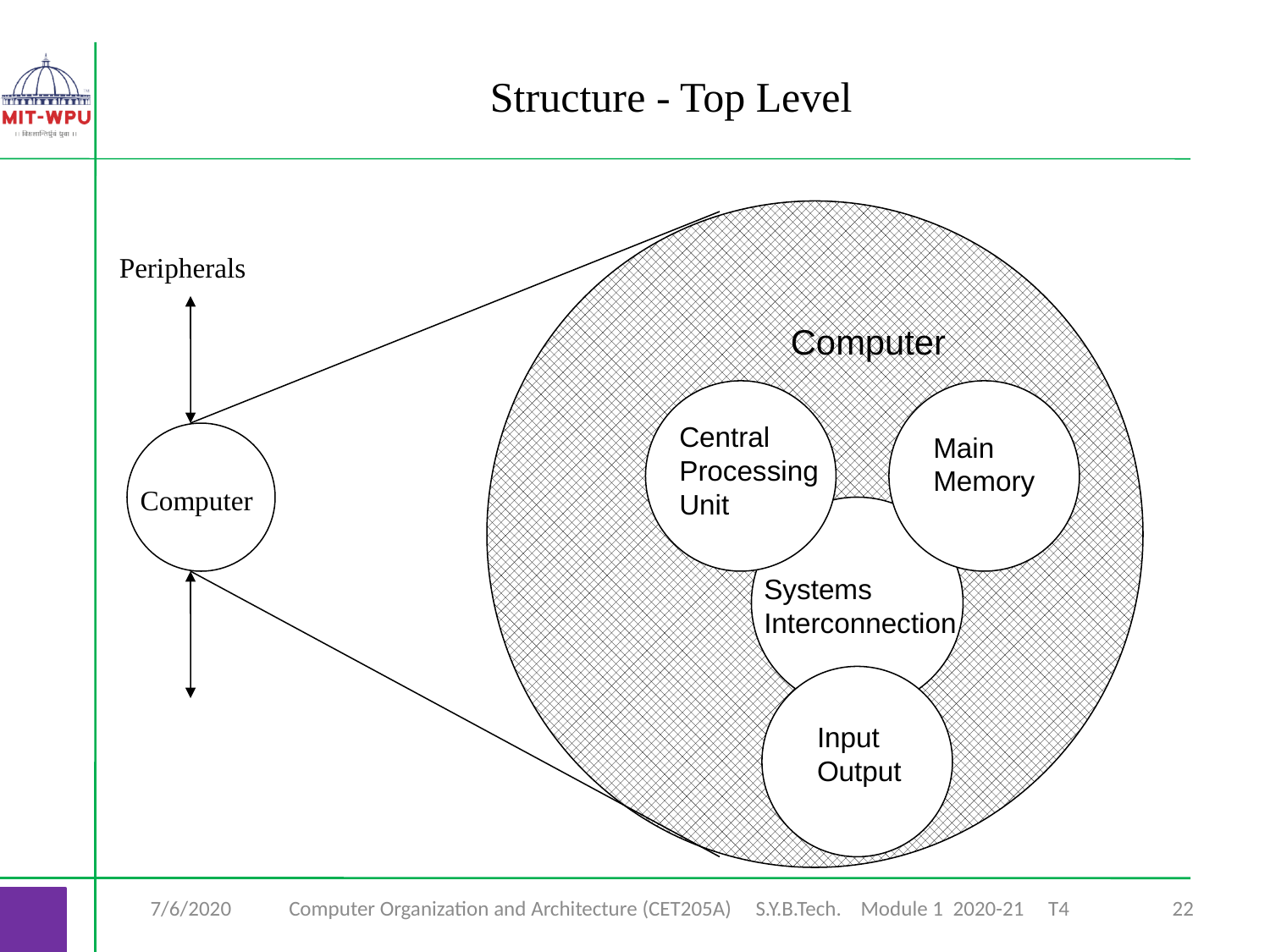

Structure - Top Level

Peripherals

Computer

Central
Processing
Unit

Main
Memory
Computer

Systems
Interconnection

Input
Output

7/6/2020
Computer Organization and Architecture (CET205A)     S.Y.B.Tech.    Module 1  2020-21     T4
22